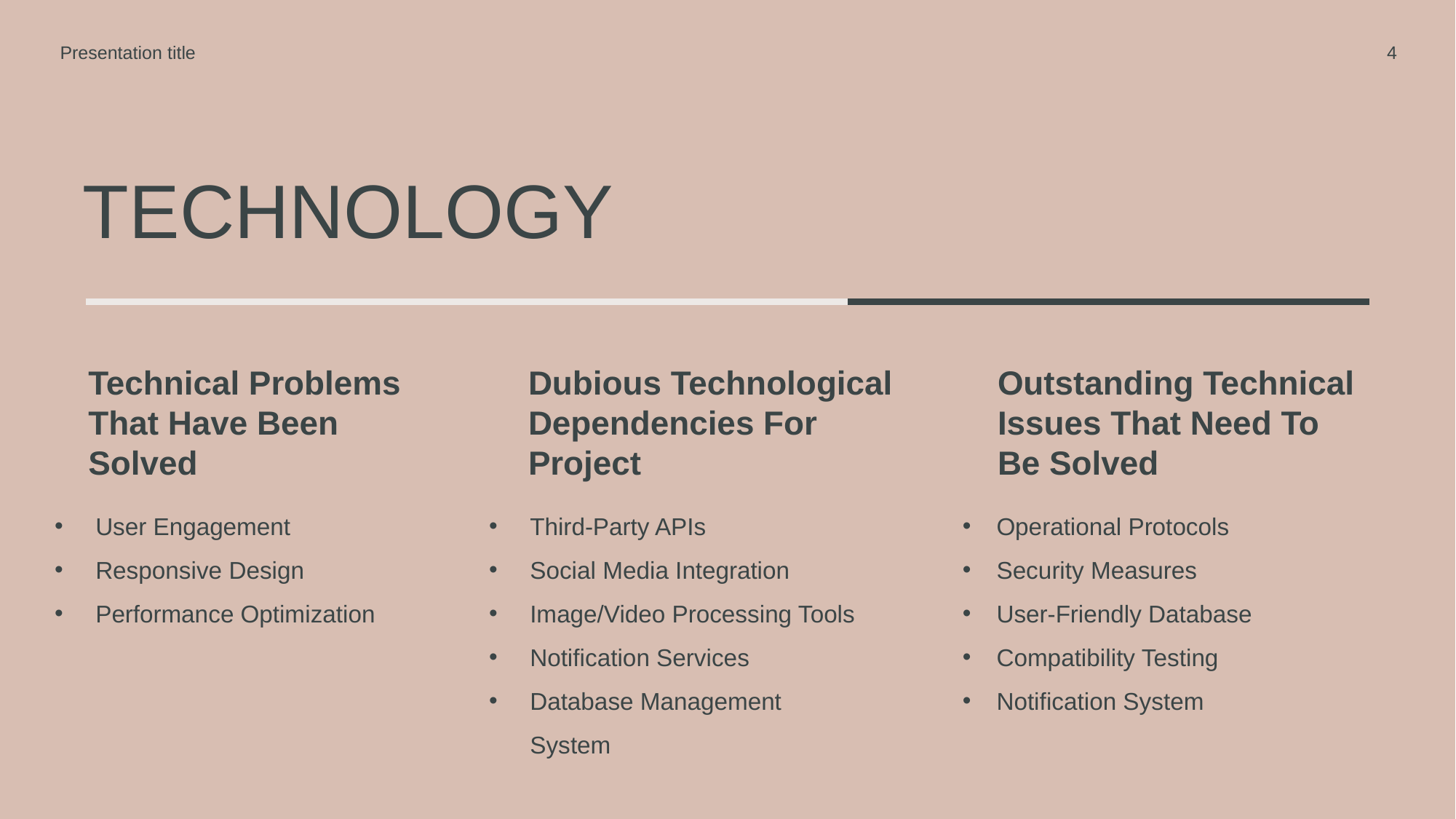

Presentation title
4
# TECHNOLOGY
Technical Problems That Have Been
Solved

Dubious Technological Dependencies For Project

Outstanding Technical Issues That Need To Be Solved

User Engagement
Responsive Design
Performance Optimization
Third-Party APIs
Social Media Integration
Image/Video Processing Tools
Notification Services
Database Management System
Operational Protocols
Security Measures
User-Friendly Database
Compatibility Testing
Notification System